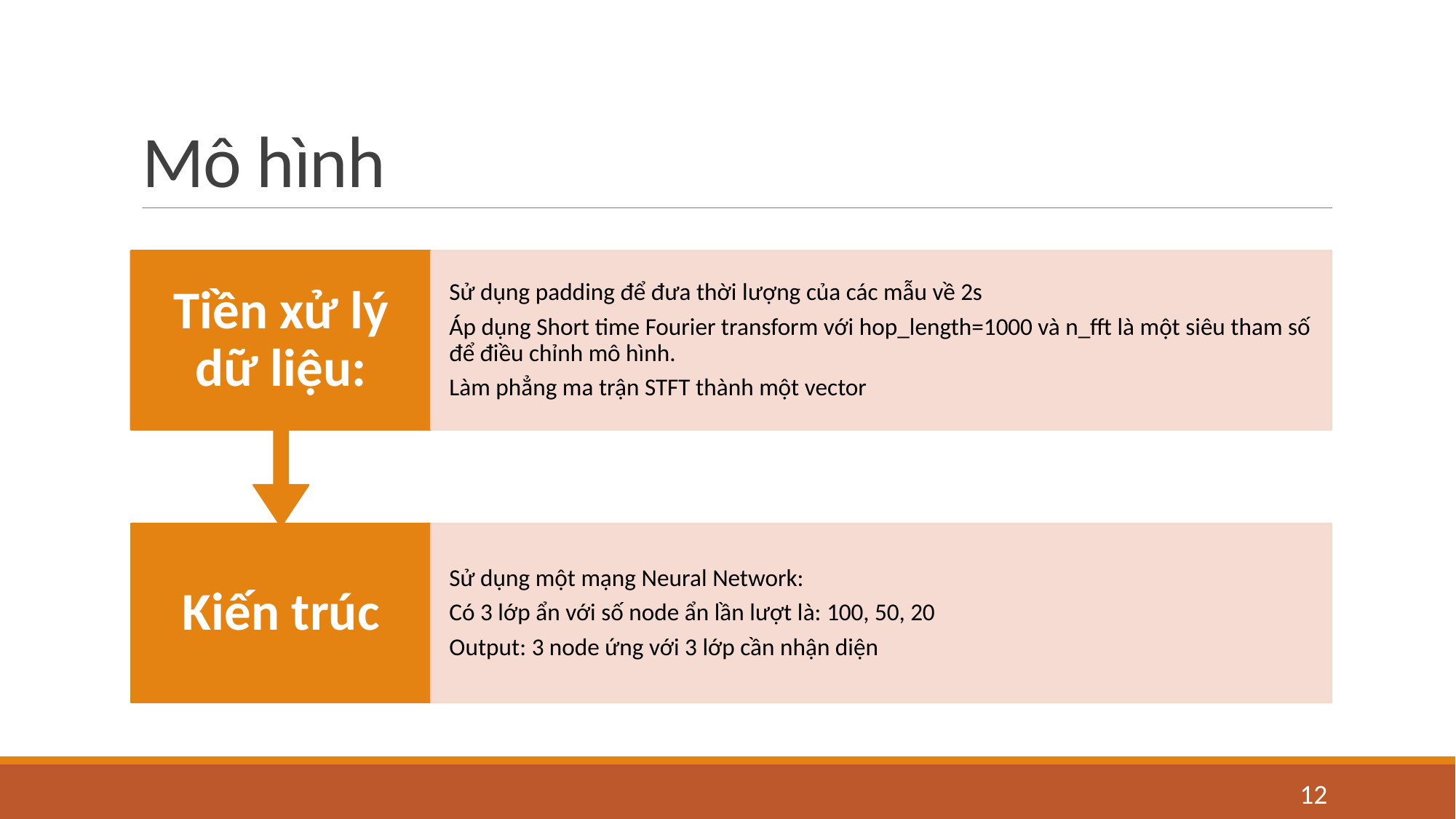

# Mô hình
Kiến trúc
Sử dụng một mạng Neural Network:
Có 3 lớp ẩn với số node ẩn lần lượt là: 100, 50, 20
Output: 3 node ứng với 3 lớp cần nhận diện
Tiền xử lý dữ liệu:
Sử dụng padding để đưa thời lượng của các mẫu về 2s
Áp dụng Short time Fourier transform với hop_length=1000 và n_fft là một siêu tham số để điều chỉnh mô hình.
Làm phẳng ma trận STFT thành một vector
12